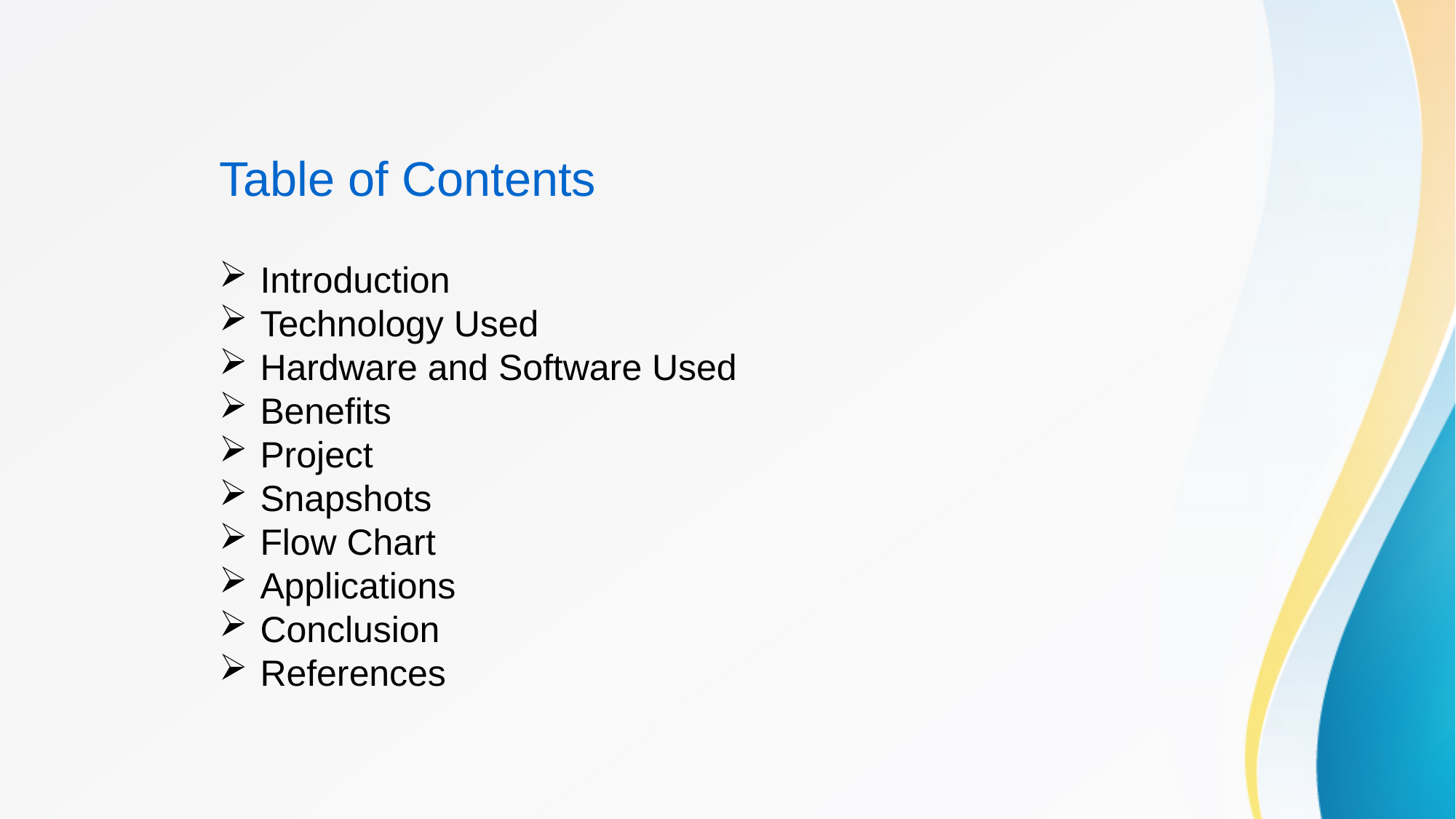

Table of Contents

Introduction
Technology Used
Hardware and Software Used
Benefits
Project
Snapshots
Flow Chart
Applications
Conclusion
References